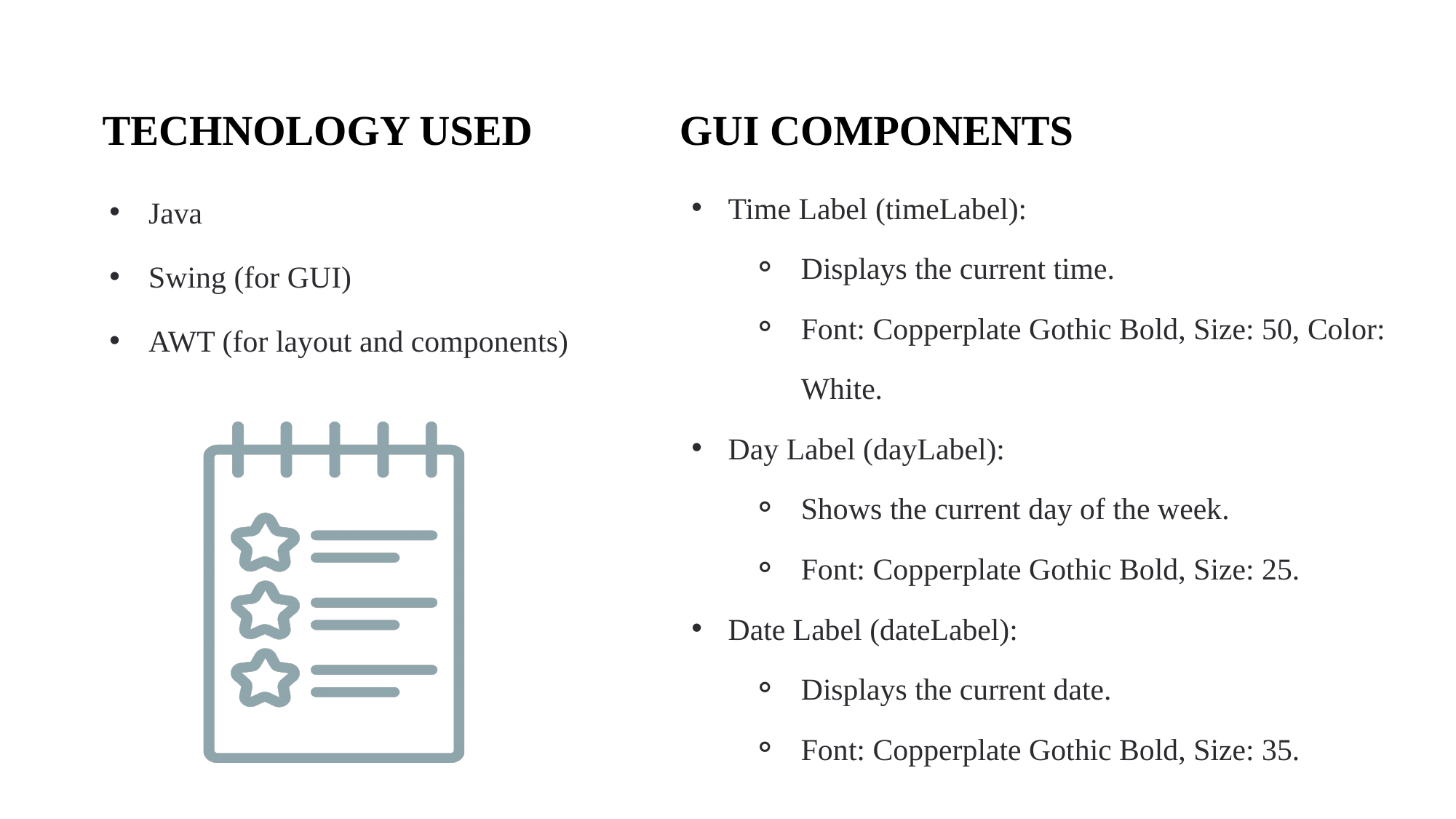

TECHNOLOGY USED
GUI COMPONENTS
Java
Swing (for GUI)
AWT (for layout and components)
Time Label (timeLabel):
Displays the current time.
Font: Copperplate Gothic Bold, Size: 50, Color: White.
Day Label (dayLabel):
Shows the current day of the week.
Font: Copperplate Gothic Bold, Size: 25.
Date Label (dateLabel):
Displays the current date.
Font: Copperplate Gothic Bold, Size: 35.